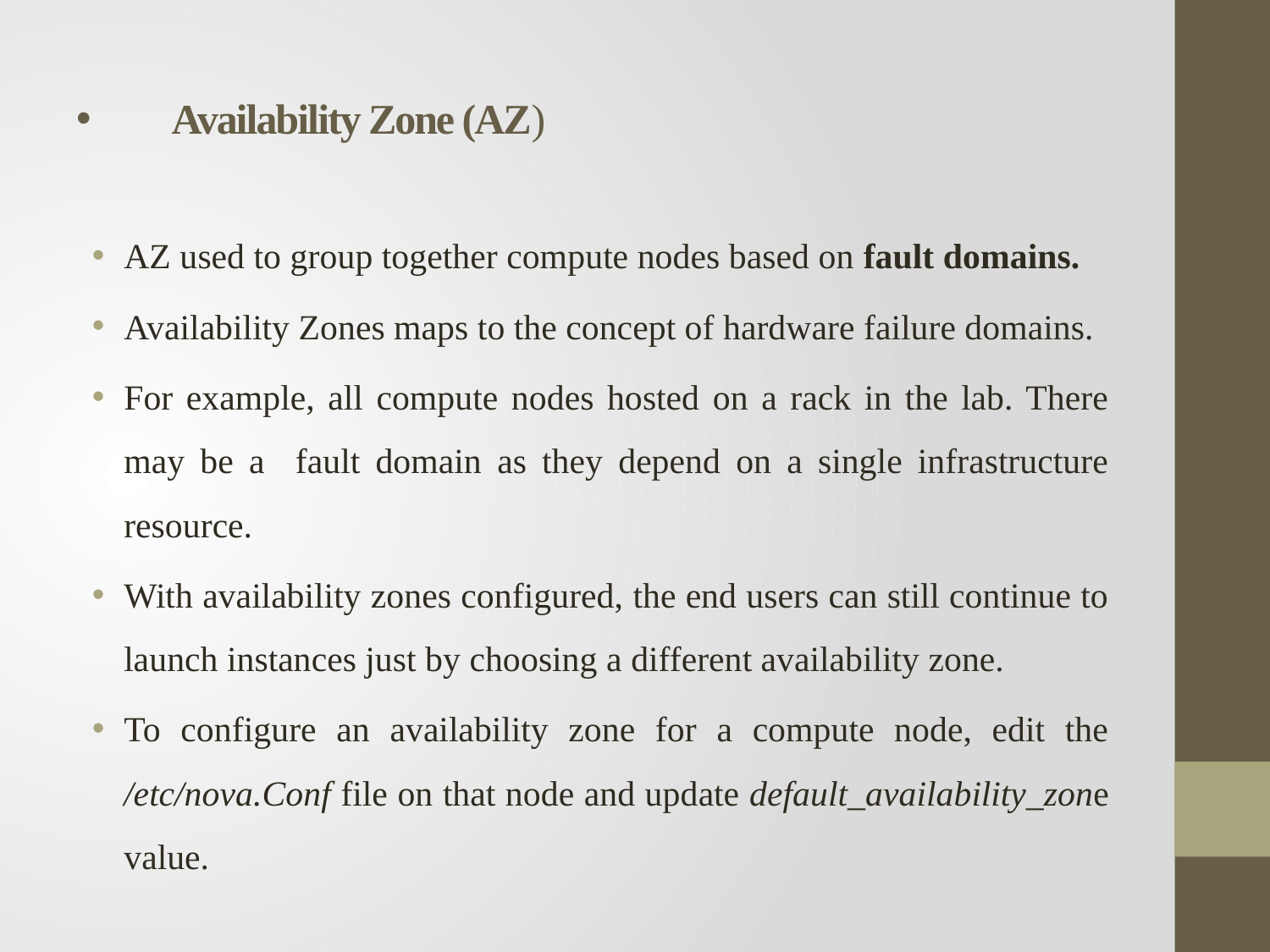

# Availability Zone (AZ)
AZ used to group together compute nodes based on fault domains.
Availability Zones maps to the concept of hardware failure domains.
For example, all compute nodes hosted on a rack in the lab. There may be a  fault domain as they depend on a single infrastructure resource.
With availability zones configured, the end users can still continue to launch instances just by choosing a different availability zone.
To configure an availability zone for a compute node, edit the /etc/nova.Conf file on that node and update default_availability_zone value.